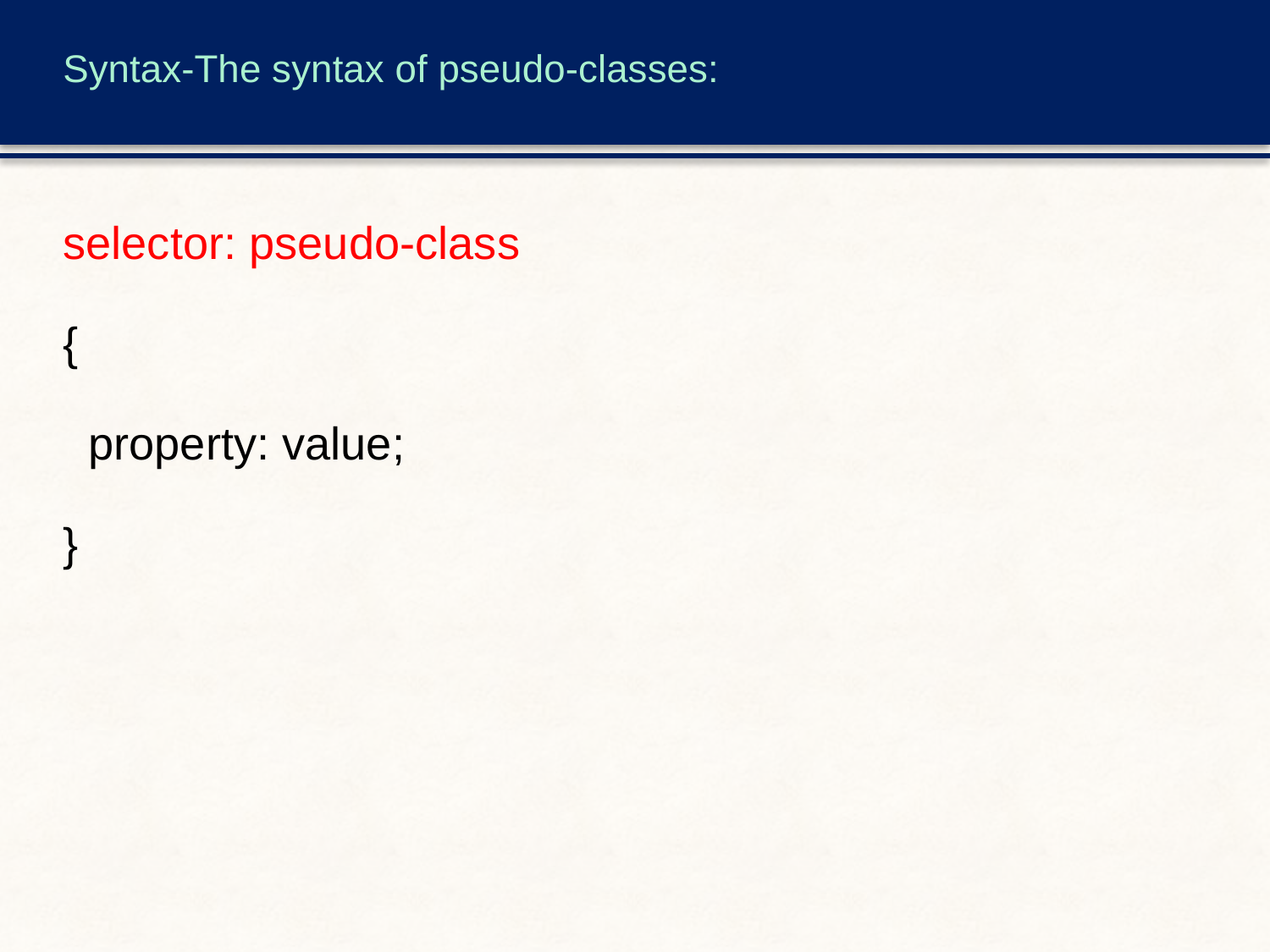

# Syntax-The syntax of pseudo-classes:
selector: pseudo-class
{
  property: value;
}